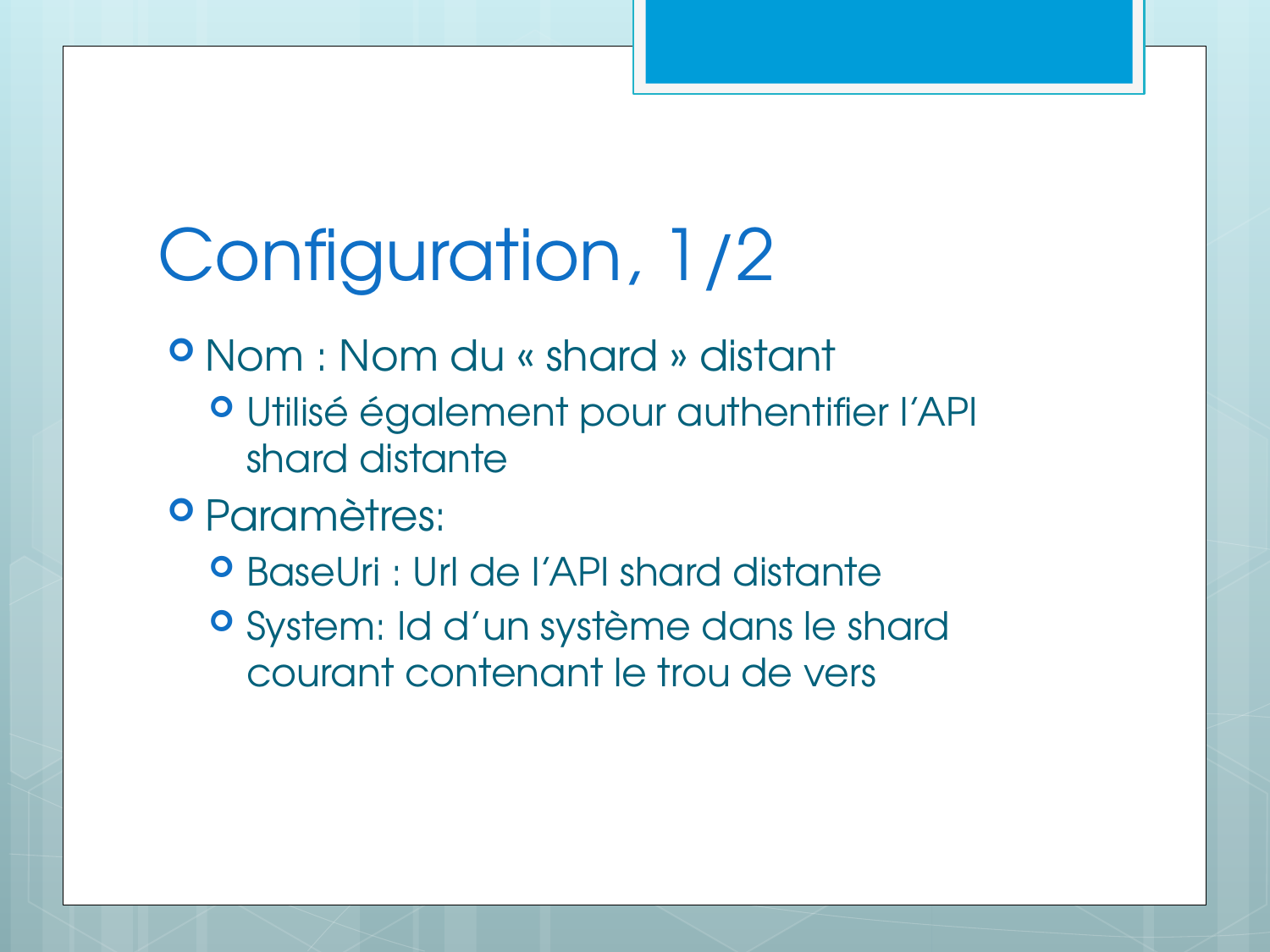

# Configuration, 1/2
Nom : Nom du « shard » distant
Utilisé également pour authentifier l’API shard distante
Paramètres:
BaseUri : Url de l’API shard distante
System: Id d’un système dans le shard courant contenant le trou de vers